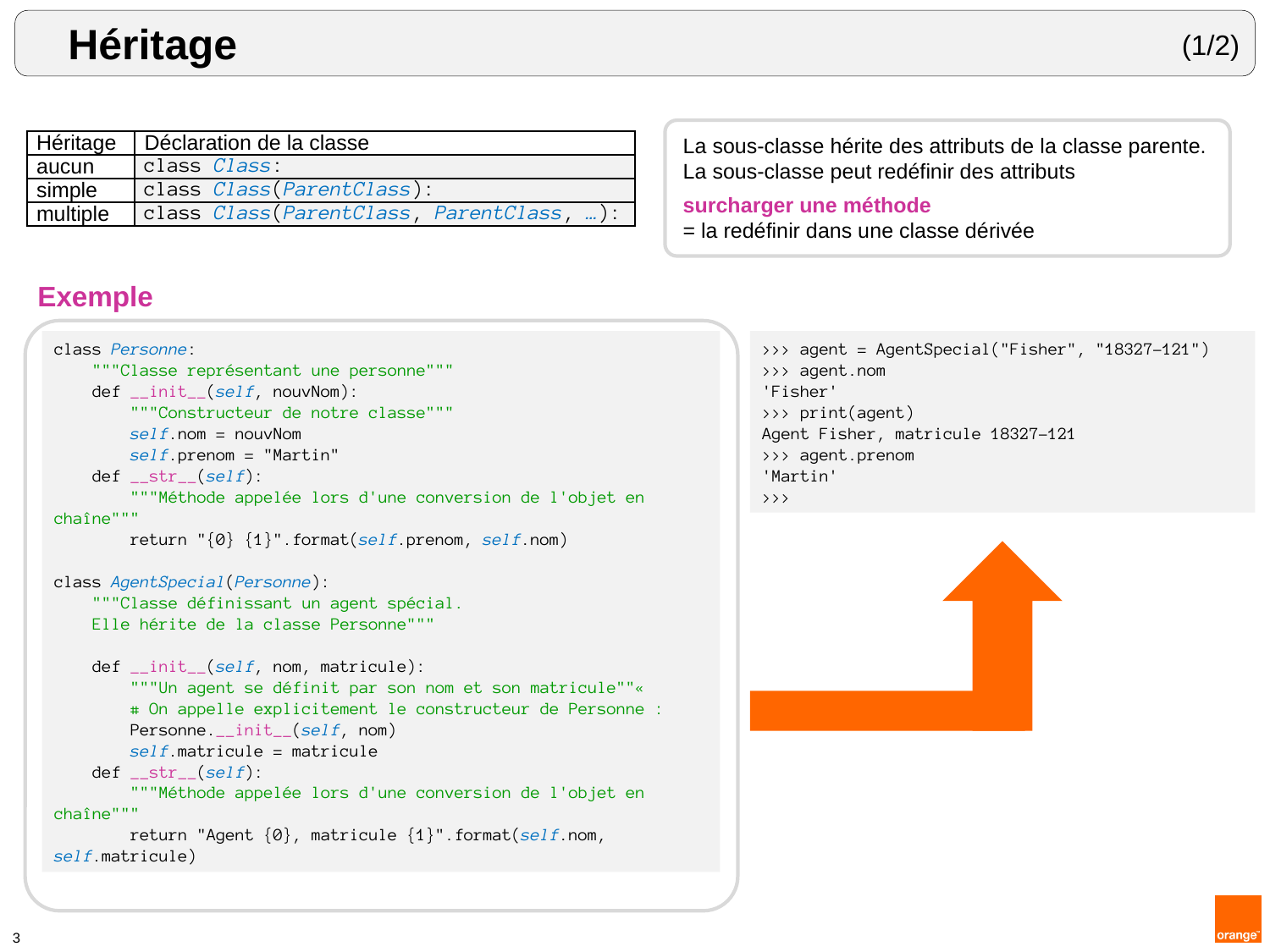

Héritage
(1/2)

La sous-classe hérite des attributs de la classe parente.
La sous-classe peut redéfinir des attributs

surcharger une méthode
= la redéfinir dans une classe dérivée
| Héritage | Déclaration de la classe |
| --- | --- |
| aucun | class Class: |
| simple | class Class(ParentClass): |
| multiple | class Class(ParentClass, ParentClass, …): |
Exemple

class Personne:
    """Classe représentant une personne"""
    def __init__(self, nouvNom):
        """Constructeur de notre classe"""
        self.nom = nouvNom
        self.prenom = "Martin"
    def __str__(self):
        """Méthode appelée lors d'une conversion de l'objet en chaîne"""
        return "{0} {1}".format(self.prenom, self.nom)

class AgentSpecial(Personne):
    """Classe définissant un agent spécial.
    Elle hérite de la classe Personne"""

    def __init__(self, nom, matricule):
        """Un agent se définit par son nom et son matricule""«
        # On appelle explicitement le constructeur de Personne :
        Personne.__init__(self, nom)
        self.matricule = matricule
    def __str__(self):
        """Méthode appelée lors d'une conversion de l'objet en chaîne"""
        return "Agent {0}, matricule {1}".format(self.nom, self.matricule)
>>> agent = AgentSpecial("Fisher", "18327-121")
>>> agent.nom
'Fisher'
>>> print(agent)
Agent Fisher, matricule 18327-121
>>> agent.prenom
'Martin'
>>>